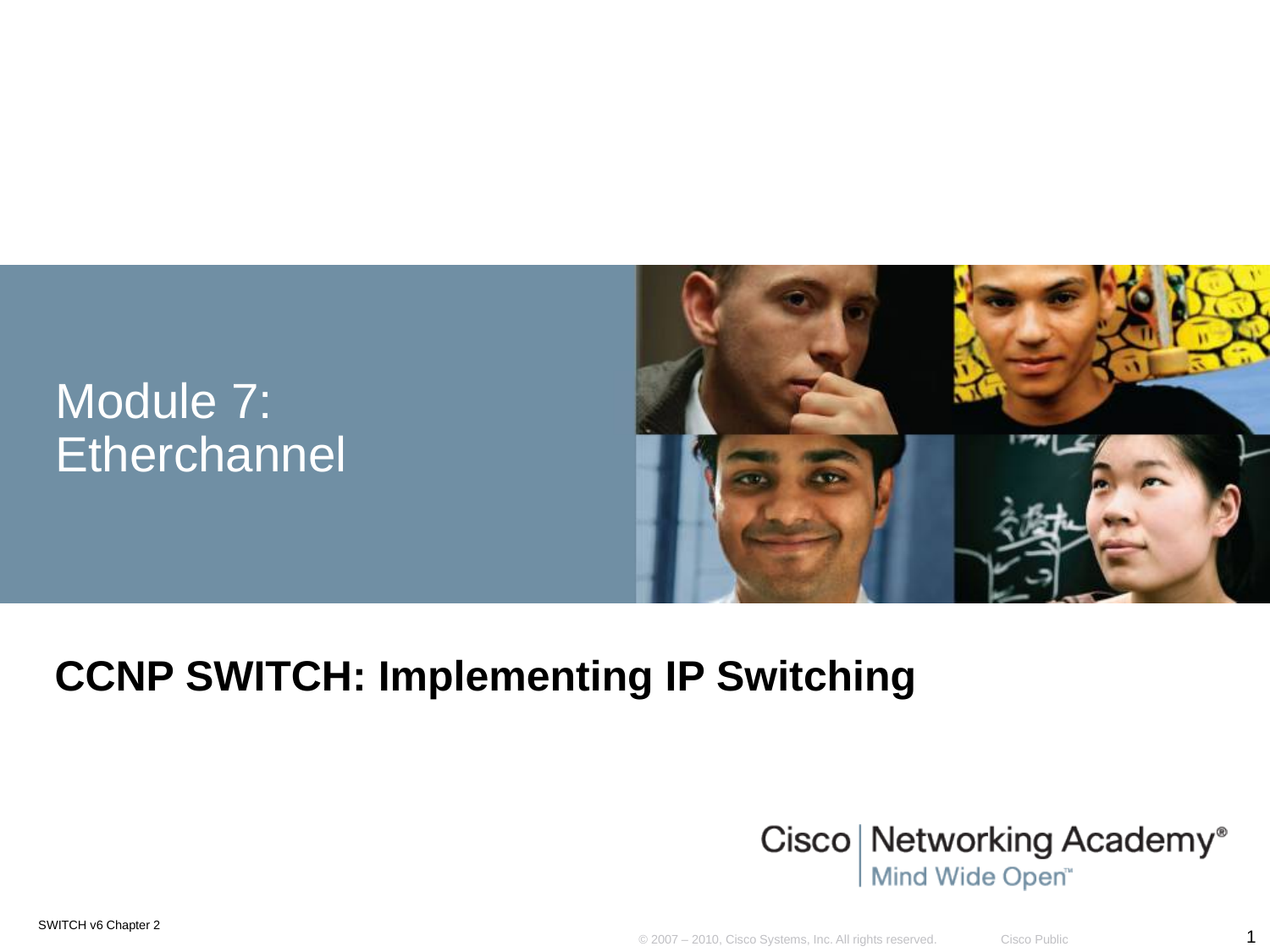

# Module 7: Etherchannel
CCNP SWITCH: Implementing IP Switching